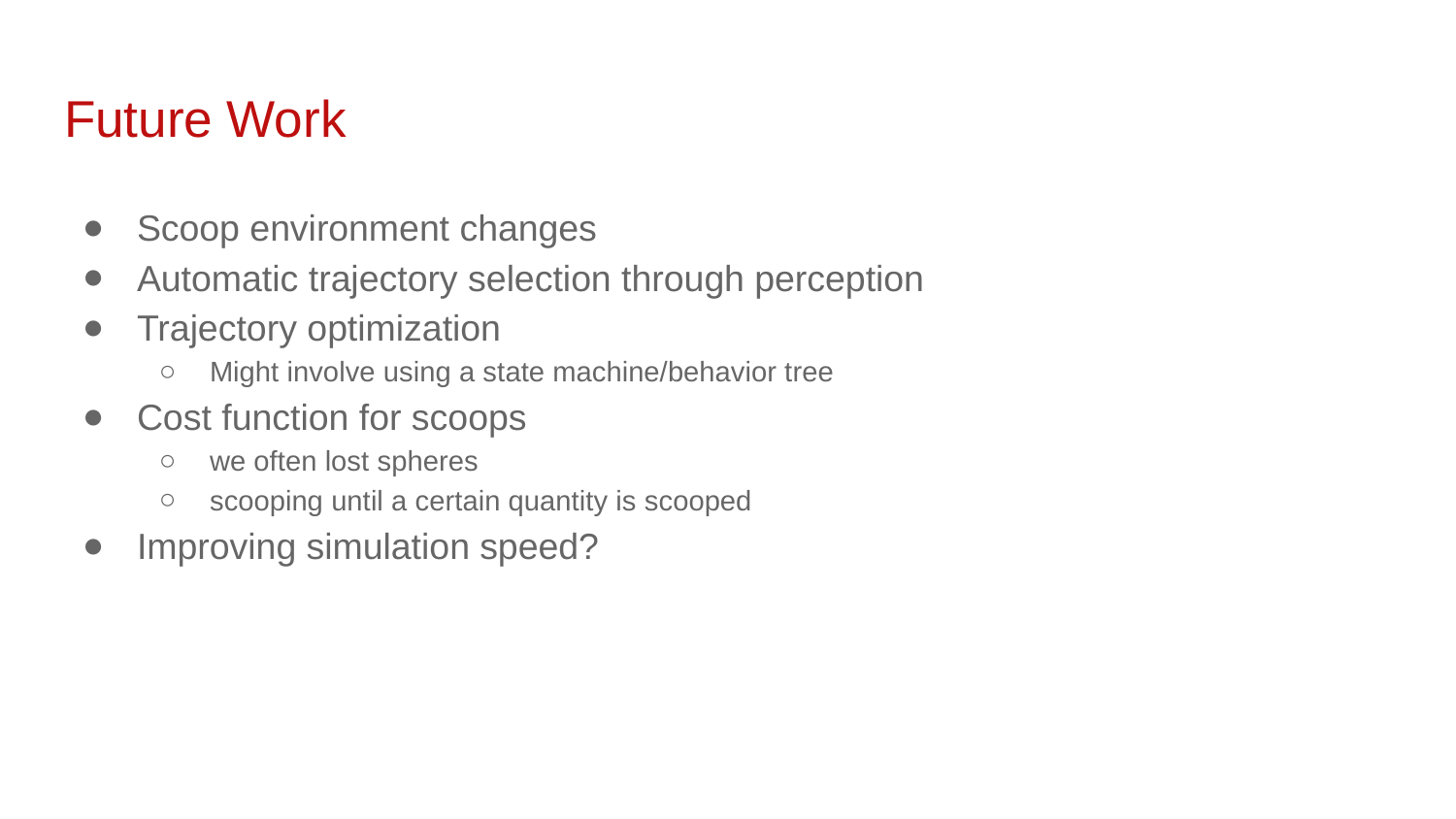

# Future Work
Scoop environment changes
Automatic trajectory selection through perception
Trajectory optimization
Might involve using a state machine/behavior tree
Cost function for scoops
we often lost spheres
scooping until a certain quantity is scooped
Improving simulation speed?